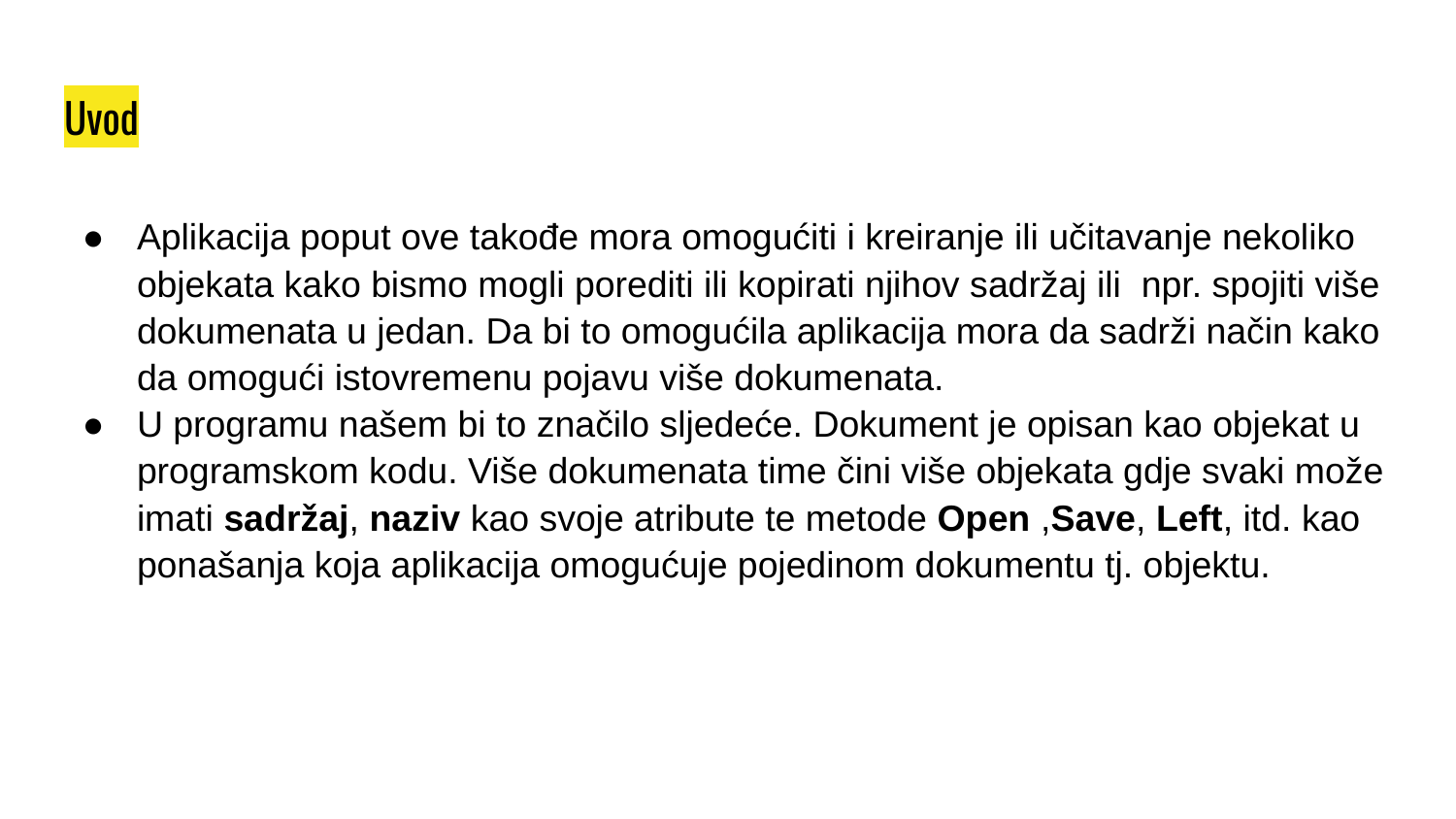

# Uvod
Aplikacija poput ove takođe mora omogućiti i kreiranje ili učitavanje nekoliko objekata kako bismo mogli porediti ili kopirati njihov sadržaj ili  npr. spojiti više dokumenata u jedan. Da bi to omogućila aplikacija mora da sadrži način kako da omogući istovremenu pojavu više dokumenata.
U programu našem bi to značilo sljedeće. Dokument je opisan kao objekat u programskom kodu. Više dokumenata time čini više objekata gdje svaki može imati sadržaj, naziv kao svoje atribute te metode Open ,Save, Left, itd. kao ponašanja koja aplikacija omogućuje pojedinom dokumentu tj. objektu.